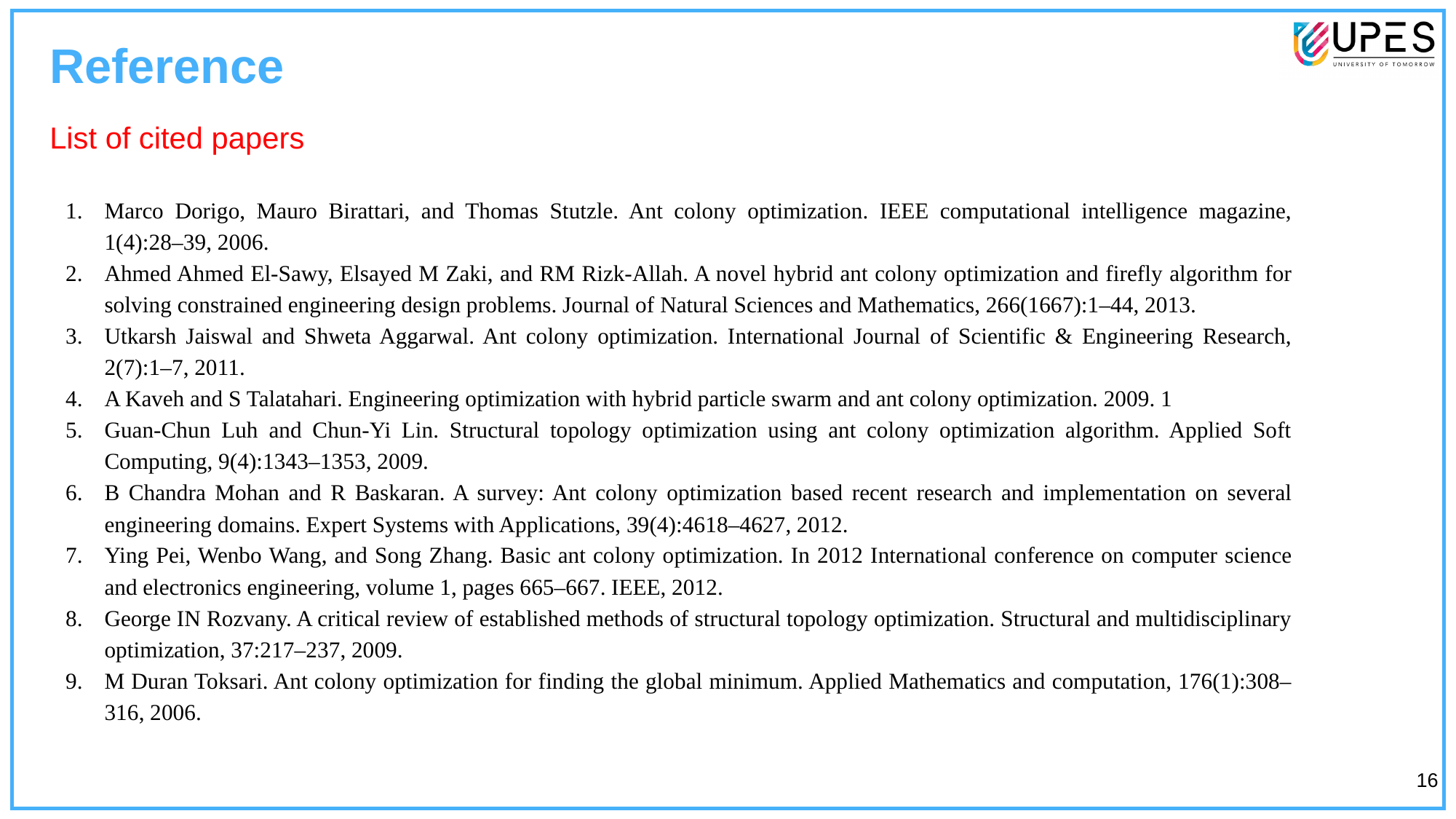

Reference
List of cited papers

Marco Dorigo, Mauro Birattari, and Thomas Stutzle. Ant colony optimization. IEEE computational intelligence magazine, 1(4):28–39, 2006.
Ahmed Ahmed El-Sawy, Elsayed M Zaki, and RM Rizk-Allah. A novel hybrid ant colony optimization and firefly algorithm for solving constrained engineering design problems. Journal of Natural Sciences and Mathematics, 266(1667):1–44, 2013.
Utkarsh Jaiswal and Shweta Aggarwal. Ant colony optimization. International Journal of Scientific & Engineering Research, 2(7):1–7, 2011.
A Kaveh and S Talatahari. Engineering optimization with hybrid particle swarm and ant colony optimization. 2009. 1
Guan-Chun Luh and Chun-Yi Lin. Structural topology optimization using ant colony optimization algorithm. Applied Soft Computing, 9(4):1343–1353, 2009.
B Chandra Mohan and R Baskaran. A survey: Ant colony optimization based recent research and implementation on several engineering domains. Expert Systems with Applications, 39(4):4618–4627, 2012.
Ying Pei, Wenbo Wang, and Song Zhang. Basic ant colony optimization. In 2012 International conference on computer science and electronics engineering, volume 1, pages 665–667. IEEE, 2012.
George IN Rozvany. A critical review of established methods of structural topology optimization. Structural and multidisciplinary optimization, 37:217–237, 2009.
M Duran Toksari. Ant colony optimization for finding the global minimum. Applied Mathematics and computation, 176(1):308–316, 2006.
16